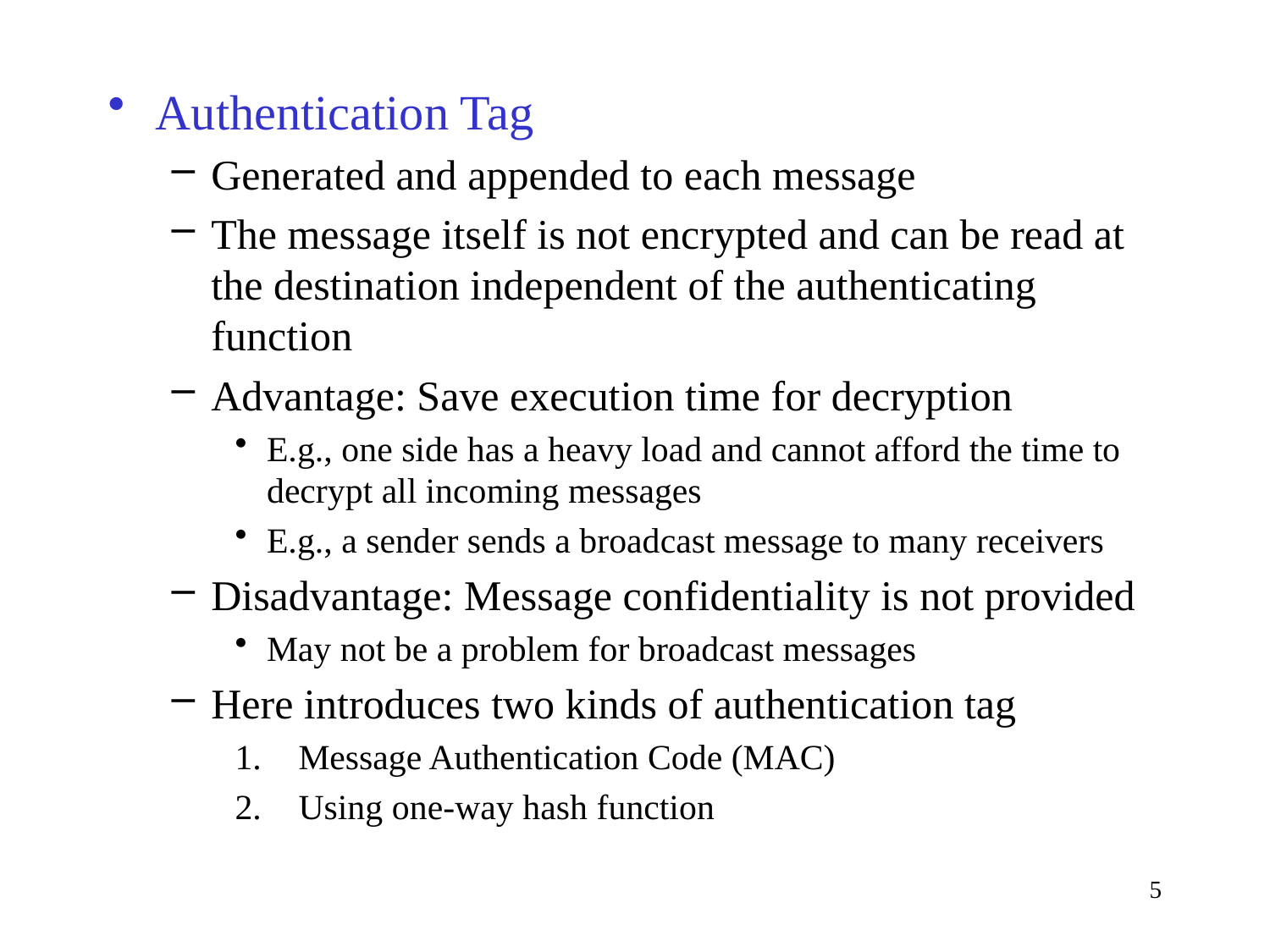

Authentication Tag
Generated and appended to each message
The message itself is not encrypted and can be read at the destination independent of the authenticating function
Advantage: Save execution time for decryption
E.g., one side has a heavy load and cannot afford the time to decrypt all incoming messages
E.g., a sender sends a broadcast message to many receivers
Disadvantage: Message confidentiality is not provided
May not be a problem for broadcast messages
Here introduces two kinds of authentication tag
Message Authentication Code (MAC)
Using one-way hash function

5